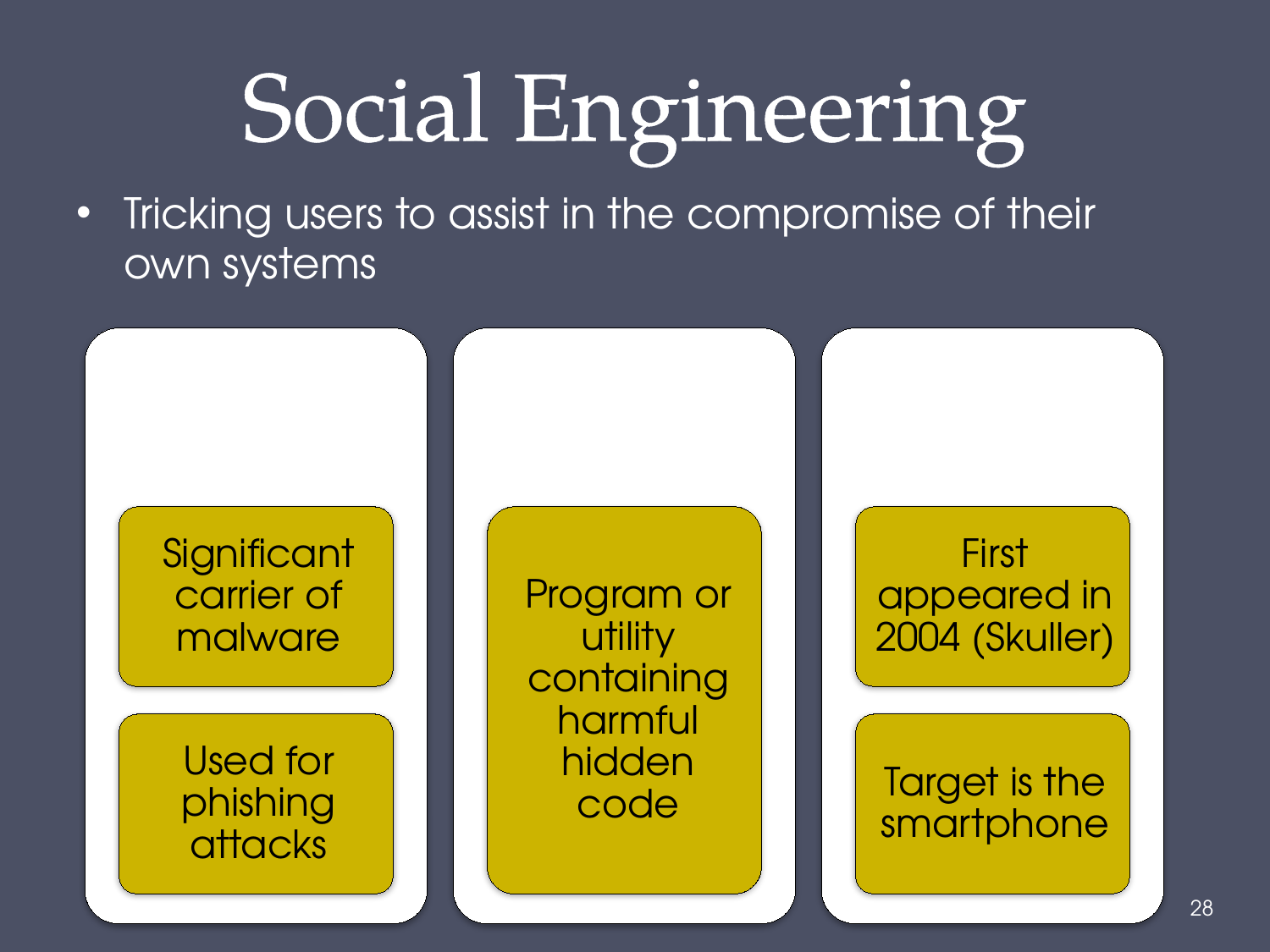

# Social Engineering
Tricking users to assist in the compromise of their own systems
Spam
Significant carrier of malware
Used for phishing attacks
Trojan horse
Program or utility containing harmful hidden code
Mobile phone trojans
First appeared in 2004 (Skuller)
Target is the smartphone
28